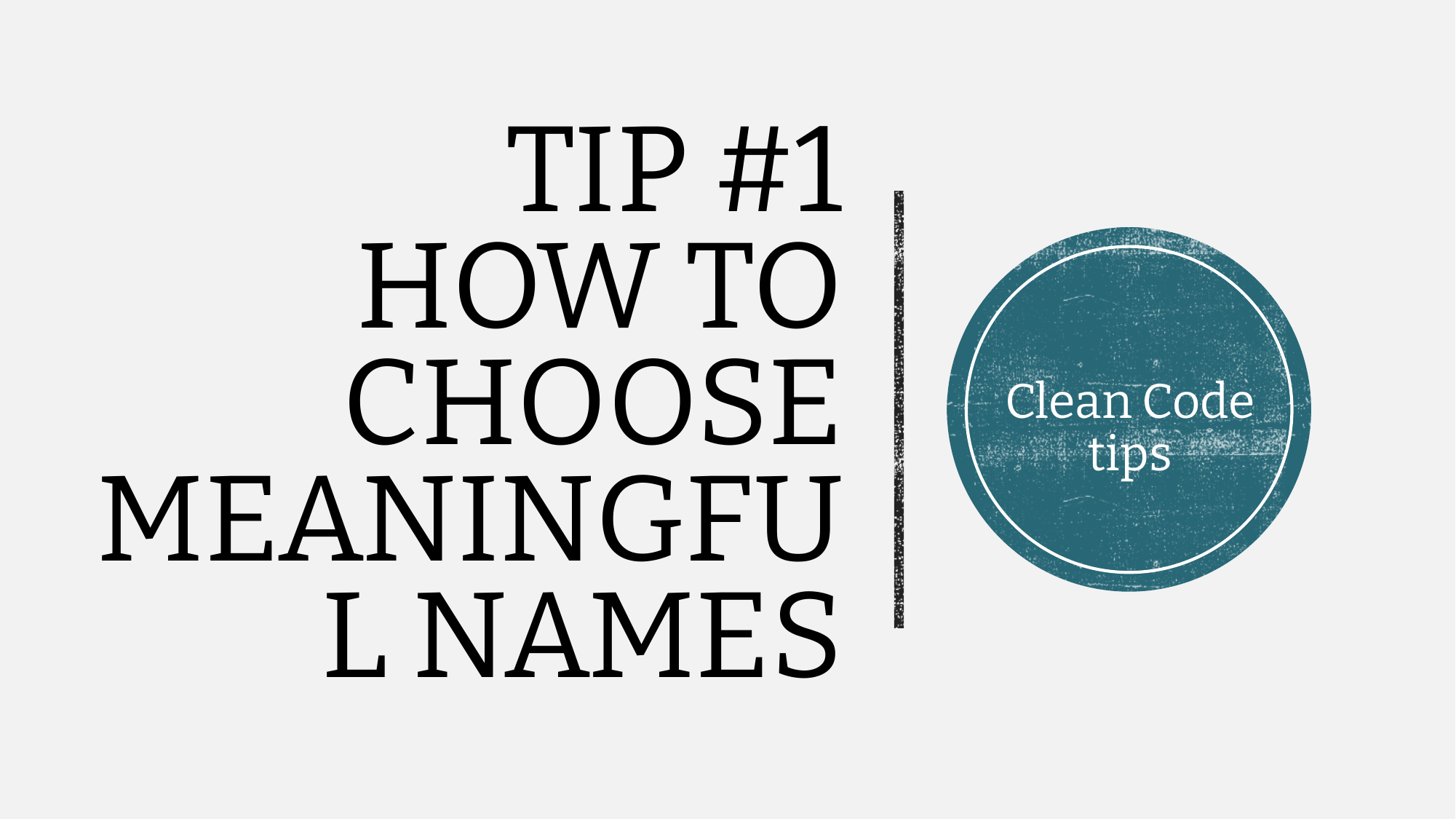

# Tip #1 how to choose meaningful names

Clean Code tips